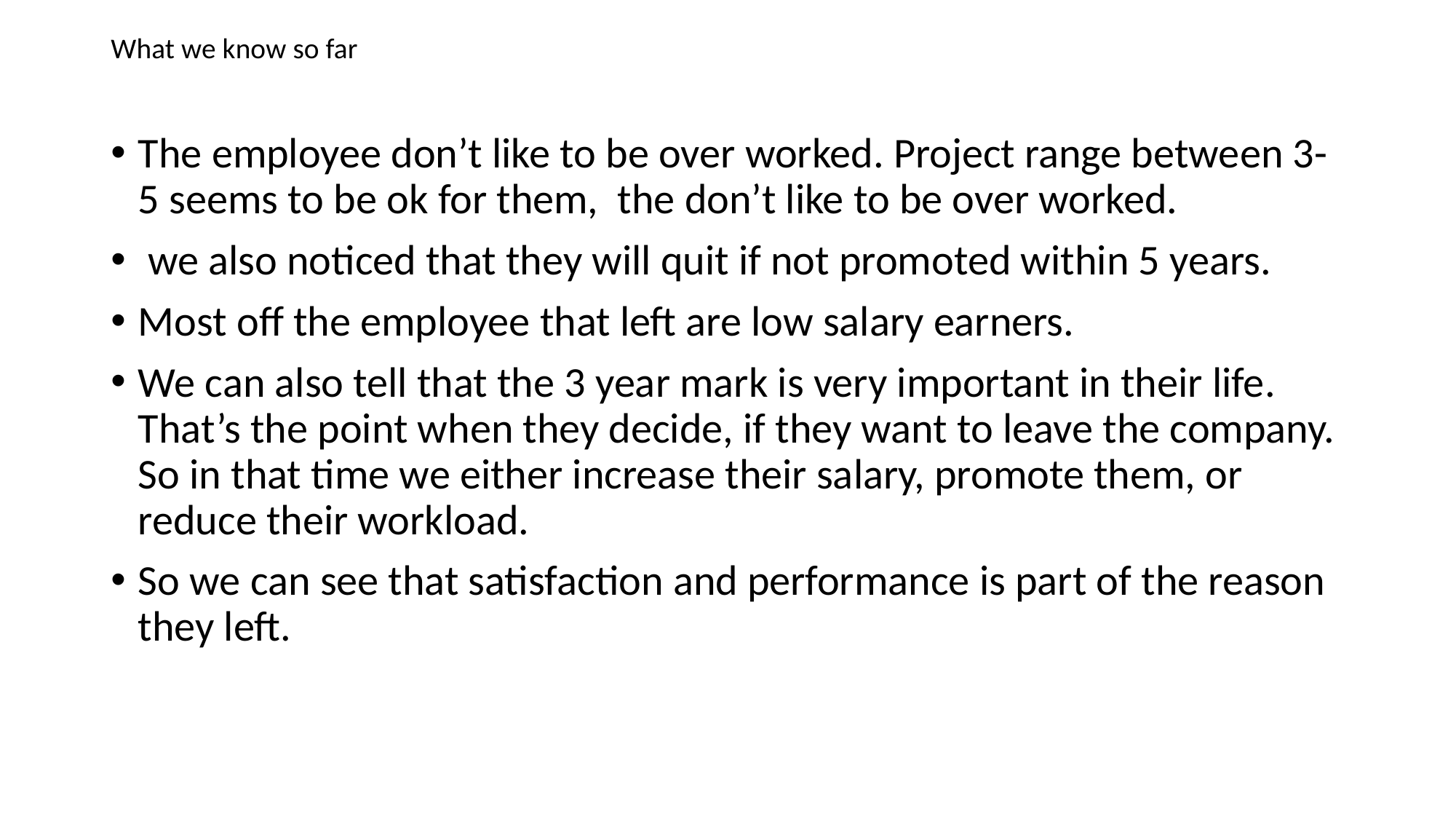

# What we know so far
The employee don’t like to be over worked. Project range between 3-5 seems to be ok for them,  the don’t like to be over worked.
 we also noticed that they will quit if not promoted within 5 years.
Most off the employee that left are low salary earners.
We can also tell that the 3 year mark is very important in their life. That’s the point when they decide, if they want to leave the company. So in that time we either increase their salary, promote them, or reduce their workload.
So we can see that satisfaction and performance is part of the reason they left.